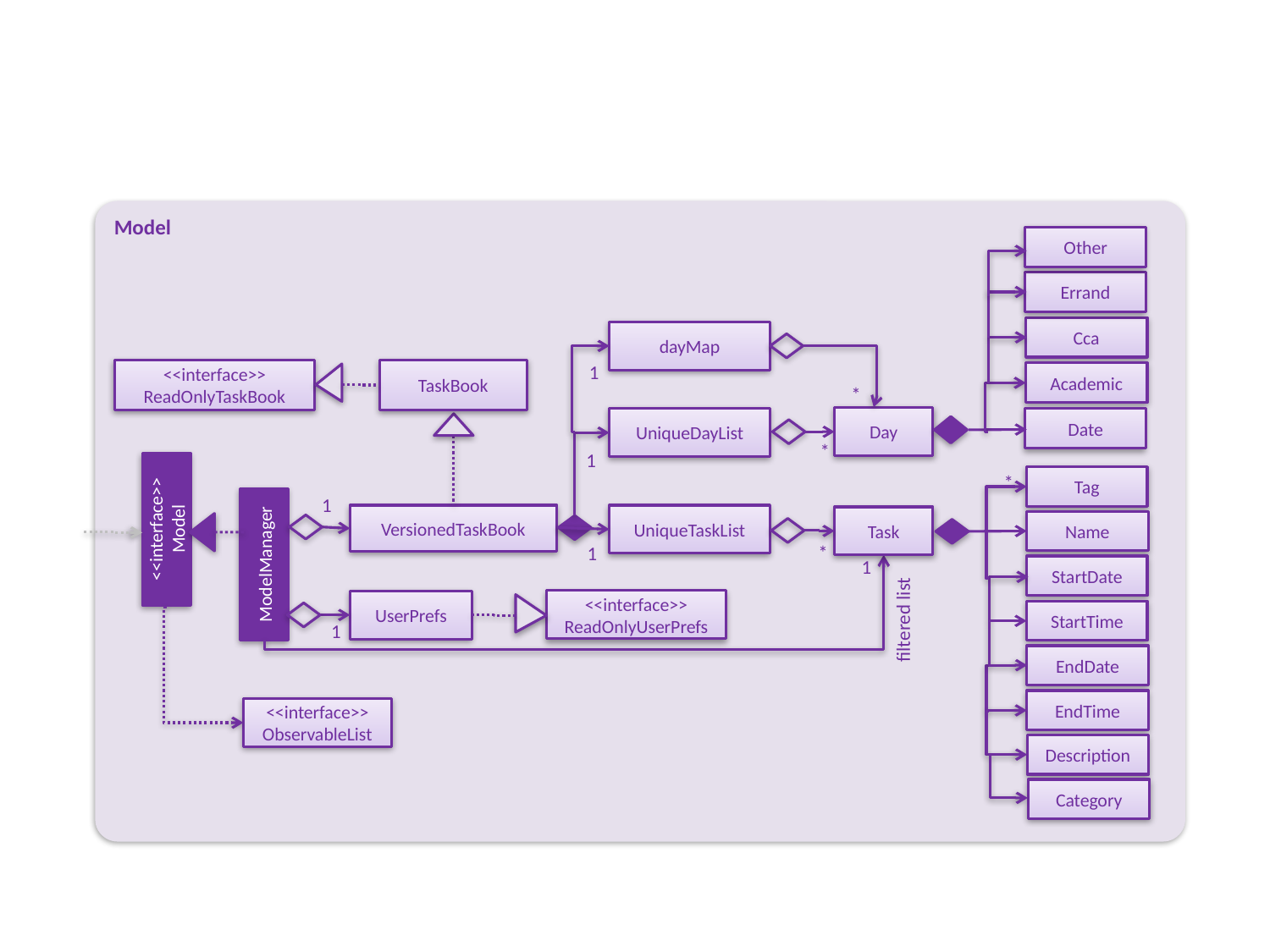

Model
Other
Errand
Cca
dayMap

<<interface>>
ReadOnlyTaskBook
TaskBook
1
Academic

*
Day
UniqueDayList
Date

*
1
Tag
*
1
<<interface>>
Model
VersionedTaskBook
UniqueTaskList
Task
Name

ModelManager
*
1
1
StartDate
<<interface>>
ReadOnlyUserPrefs
UserPrefs

StartTime

filtered list
1
EndDate
EndTime
<<interface>>
ObservableList
Description
Category